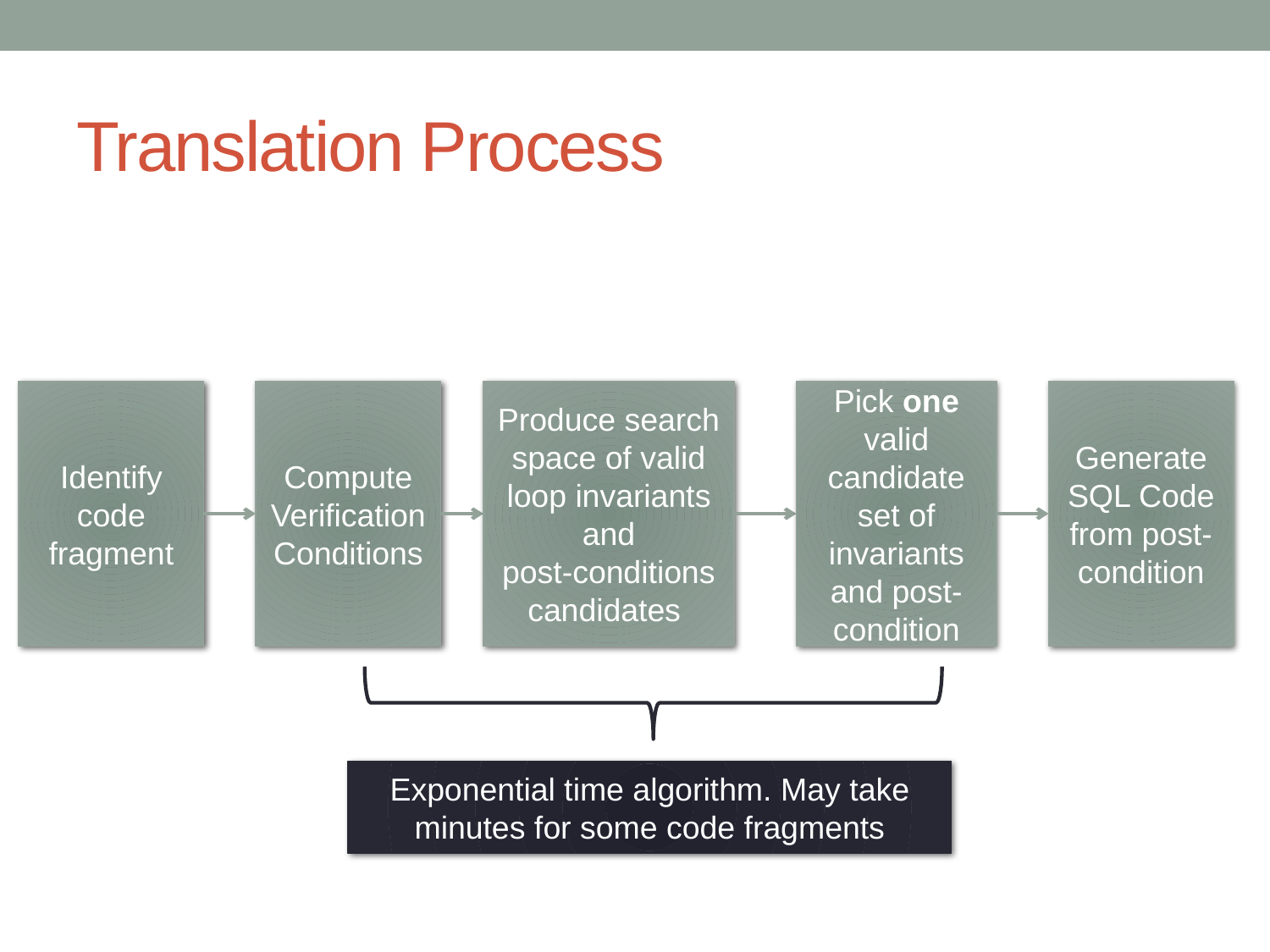

# Translation Process
Identify code fragment
Compute Verification Conditions
Produce search space of valid loop invariants and
post-conditions
candidates
Pick one valid candidate set of invariants and post-condition
Generate SQL Code from post-condition

Exponential time algorithm. May take minutes for some code fragments